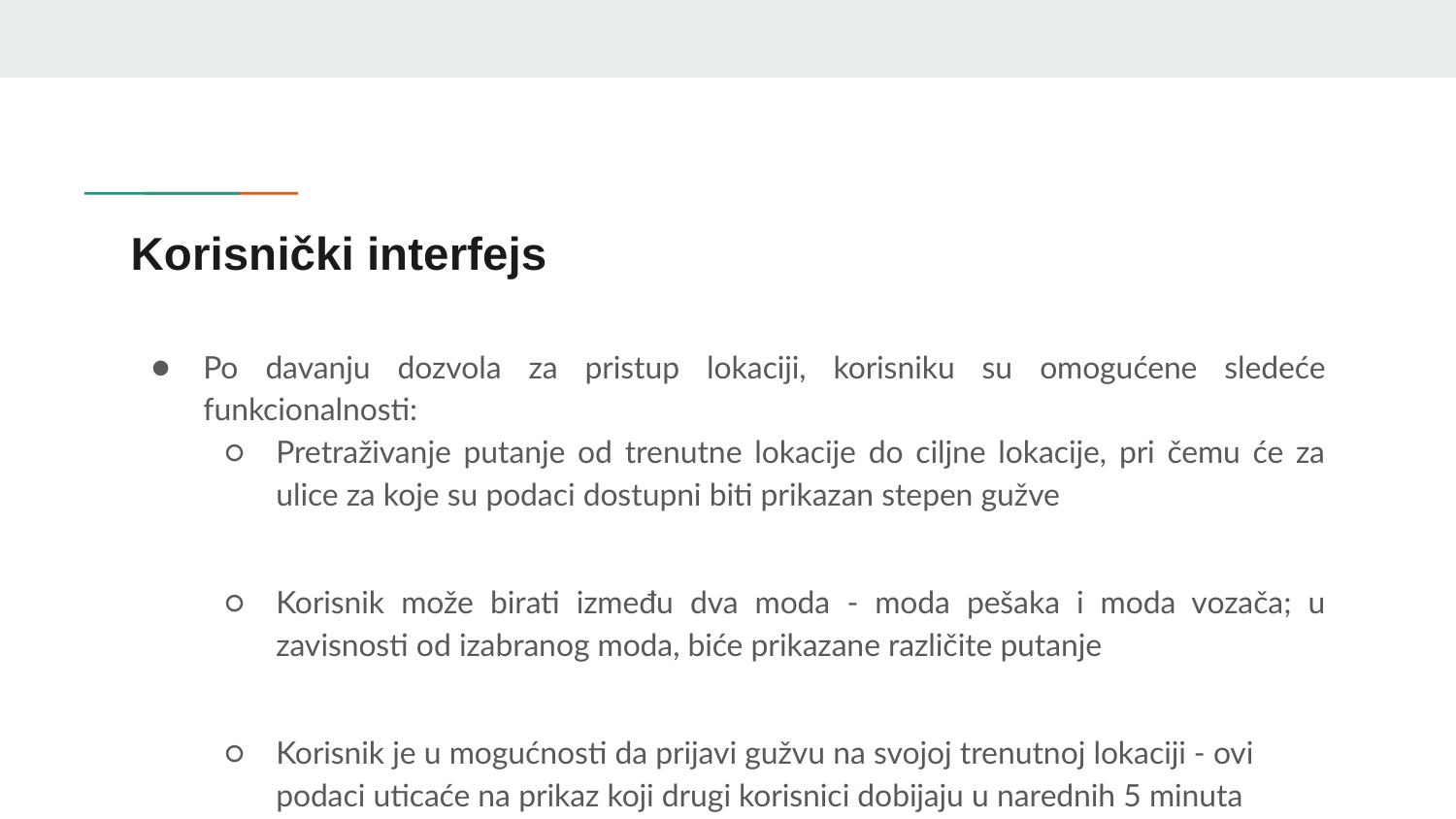

# Korisnički interfejs
Po davanju dozvola za pristup lokaciji, korisniku su omogućene sledeće funkcionalnosti:
Pretraživanje putanje od trenutne lokacije do ciljne lokacije, pri čemu će za ulice za koje su podaci dostupni biti prikazan stepen gužve

Korisnik može birati između dva moda - moda pešaka i moda vozača; u zavisnosti od izabranog moda, biće prikazane različite putanje

Korisnik je u mogućnosti da prijavi gužvu na svojoj trenutnoj lokaciji - ovi podaci uticaće na prikaz koji drugi korisnici dobijaju u narednih 5 minuta